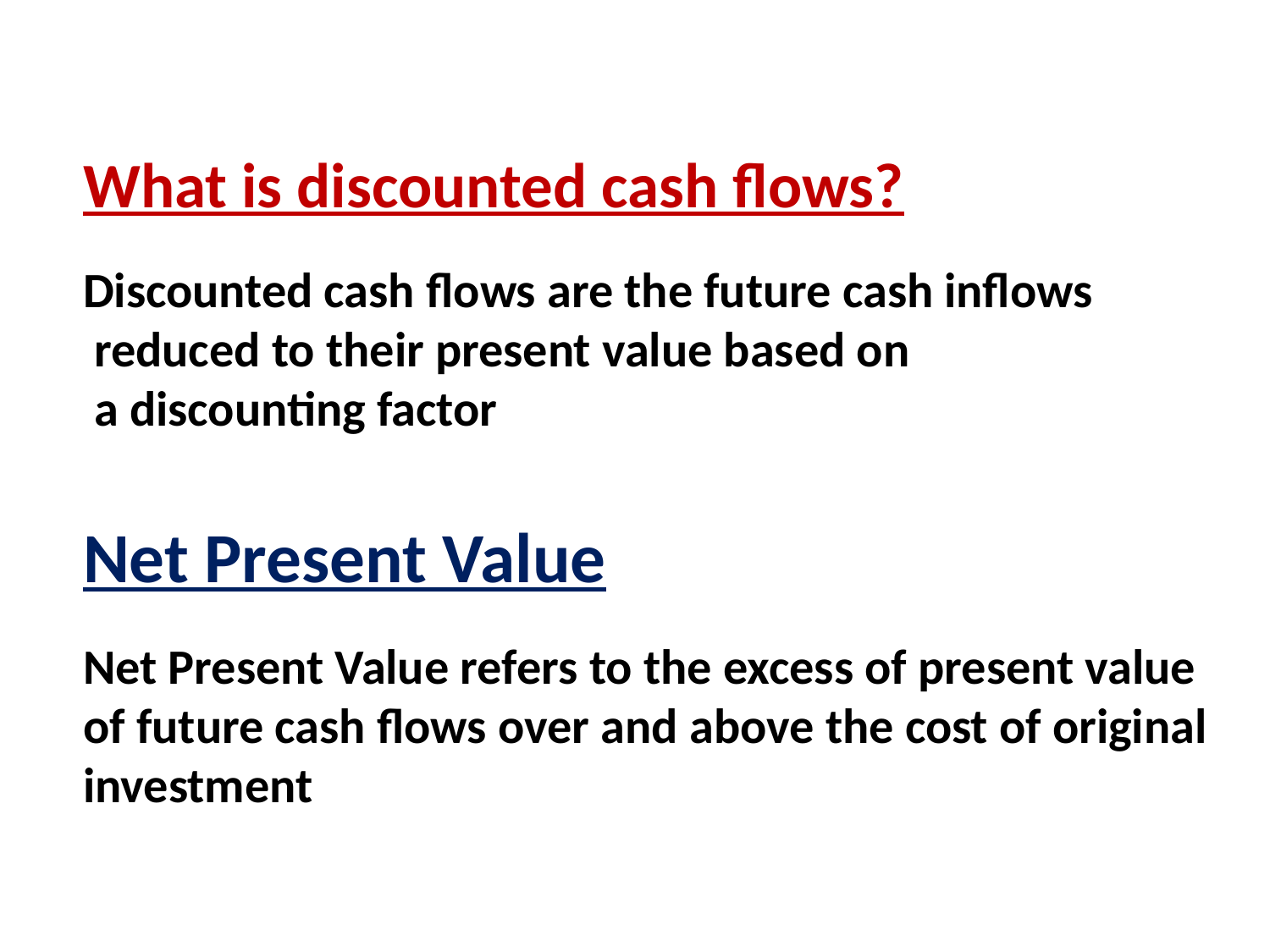

What is discounted cash flows?

Discounted cash flows are the future cash inflows
 reduced to their present value based on
 a discounting factor

Net Present Value

Net Present Value refers to the excess of present value
of future cash flows over and above the cost of original
investment